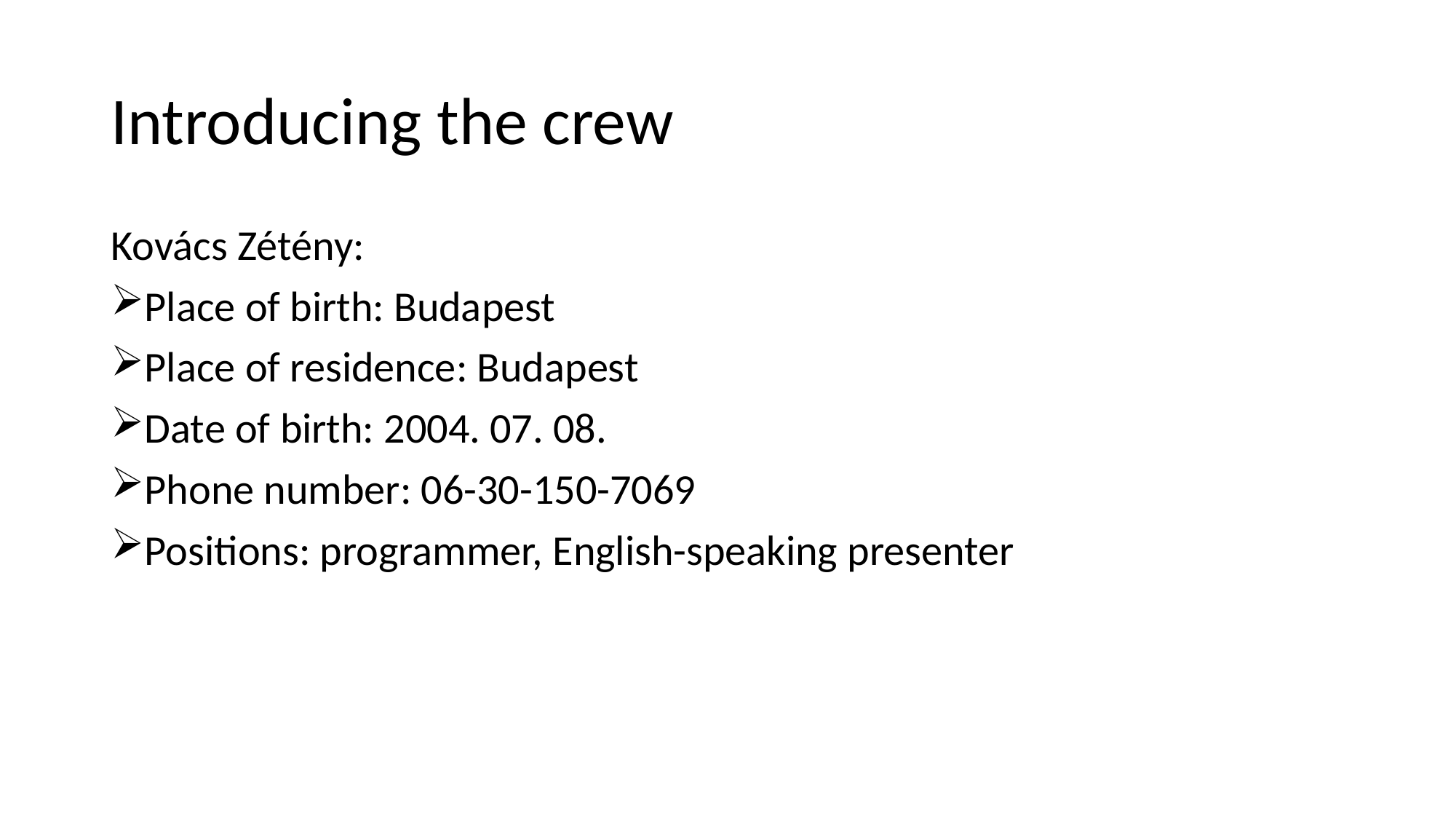

# Introducing the crew
Kovács Zétény:
Place of birth: Budapest
Place of residence: Budapest
Date of birth: 2004. 07. 08.
Phone number: 06-30-150-7069
Positions: programmer, English-speaking presenter